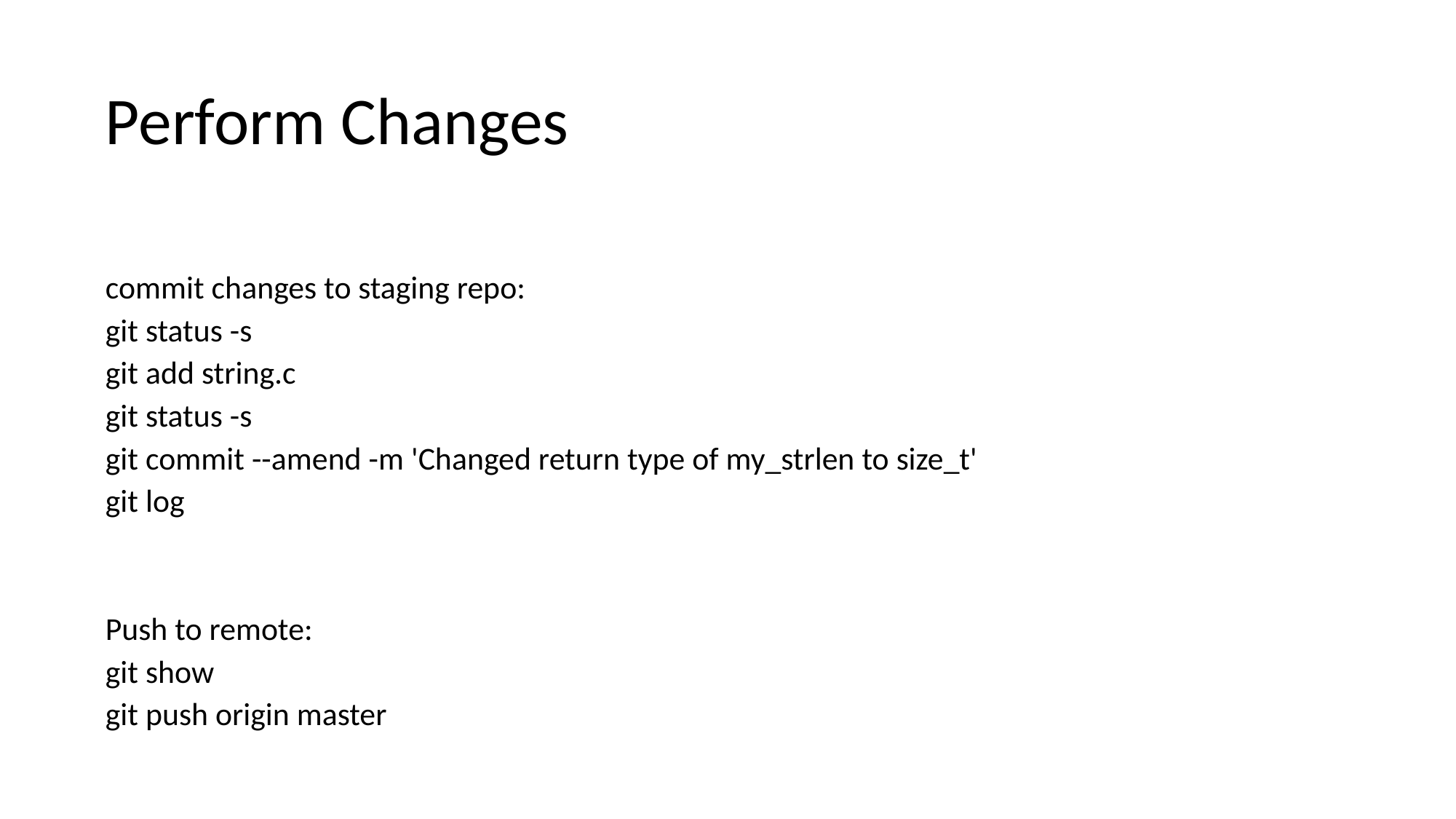

# Perform Changes

commit changes to staging repo:
git status -s
git add string.c
git status -s
git commit --amend -m 'Changed return type of my_strlen to size_t'
git log

Push to remote:
git show
git push origin master